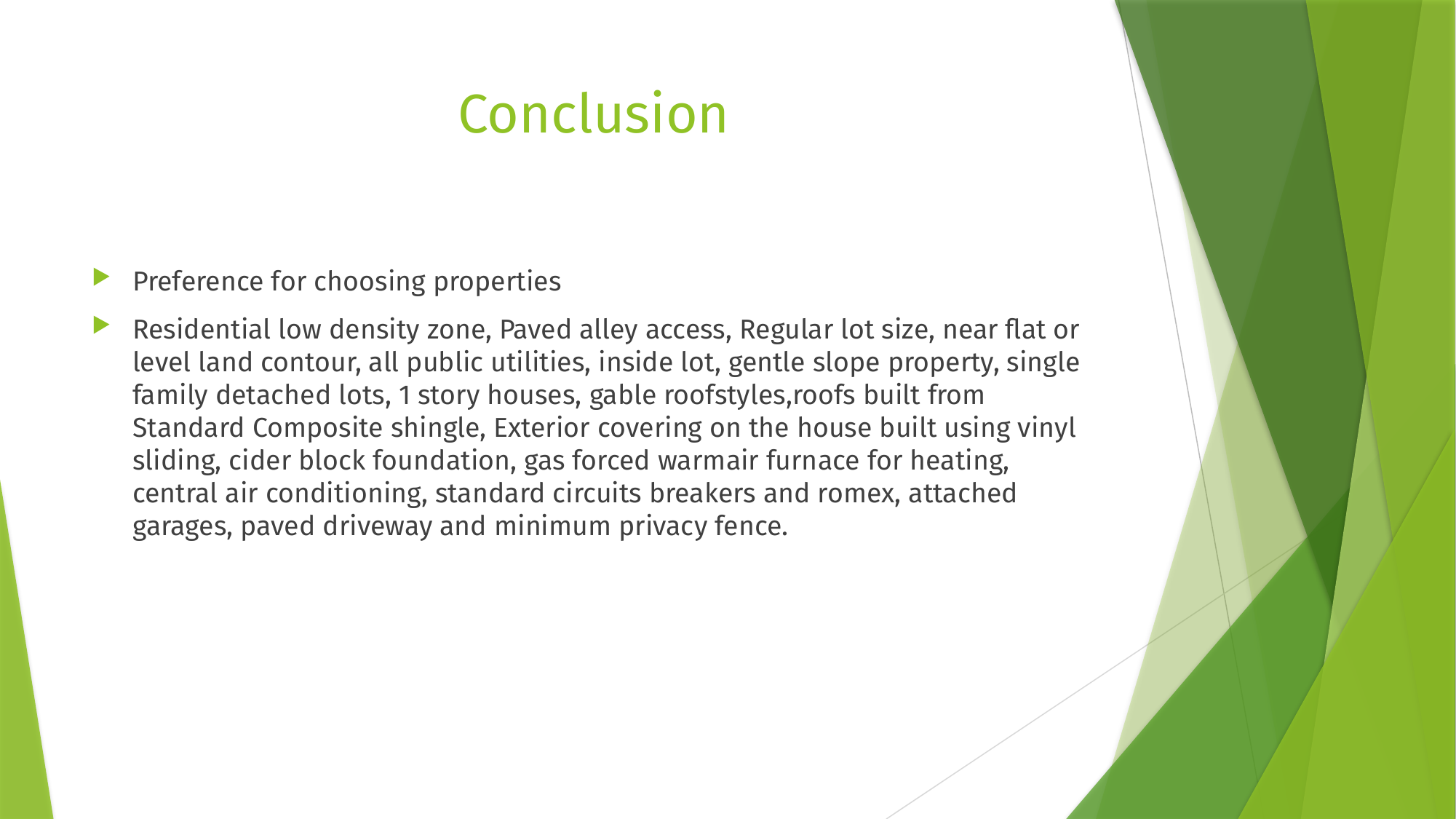

# Conclusion
Preference for choosing properties
Residential low density zone, Paved alley access, Regular lot size, near flat or level land contour, all public utilities, inside lot, gentle slope property, single family detached lots, 1 story houses, gable roofstyles,roofs built from Standard Composite shingle, Exterior covering on the house built using vinyl sliding, cider block foundation, gas forced warmair furnace for heating, central air conditioning, standard circuits breakers and romex, attached garages, paved driveway and minimum privacy fence.